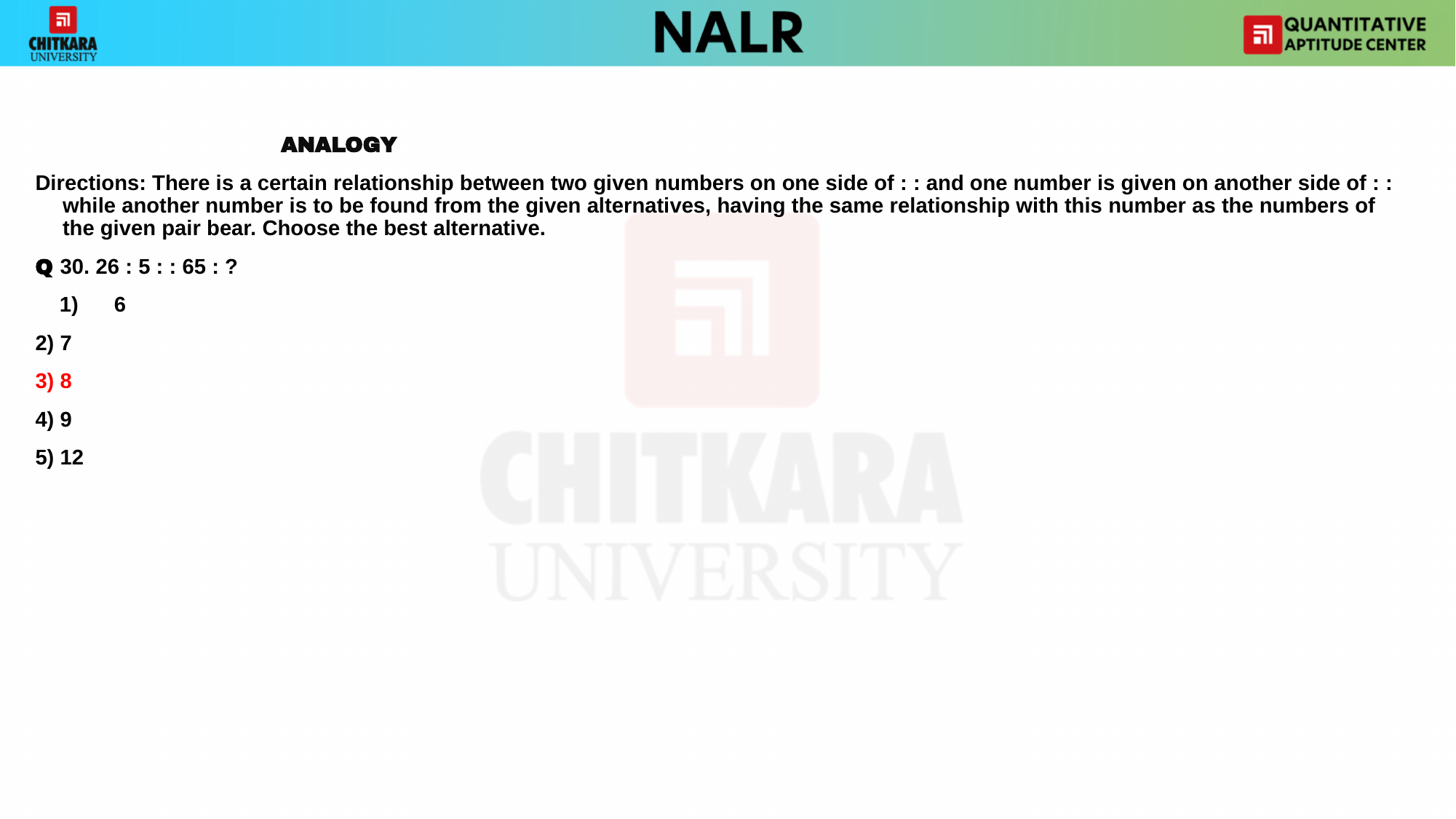

ANALOGY
Directions: There is a certain relationship between two given numbers on one side of : : and one number is given on another side of : : while another number is to be found from the given alternatives, having the same relationship with this number as the numbers of the given pair bear. Choose the best alternative.
Q 30. 26 : 5 : : 65 : ?
6
2) 7
3) 8
4) 9
5) 12